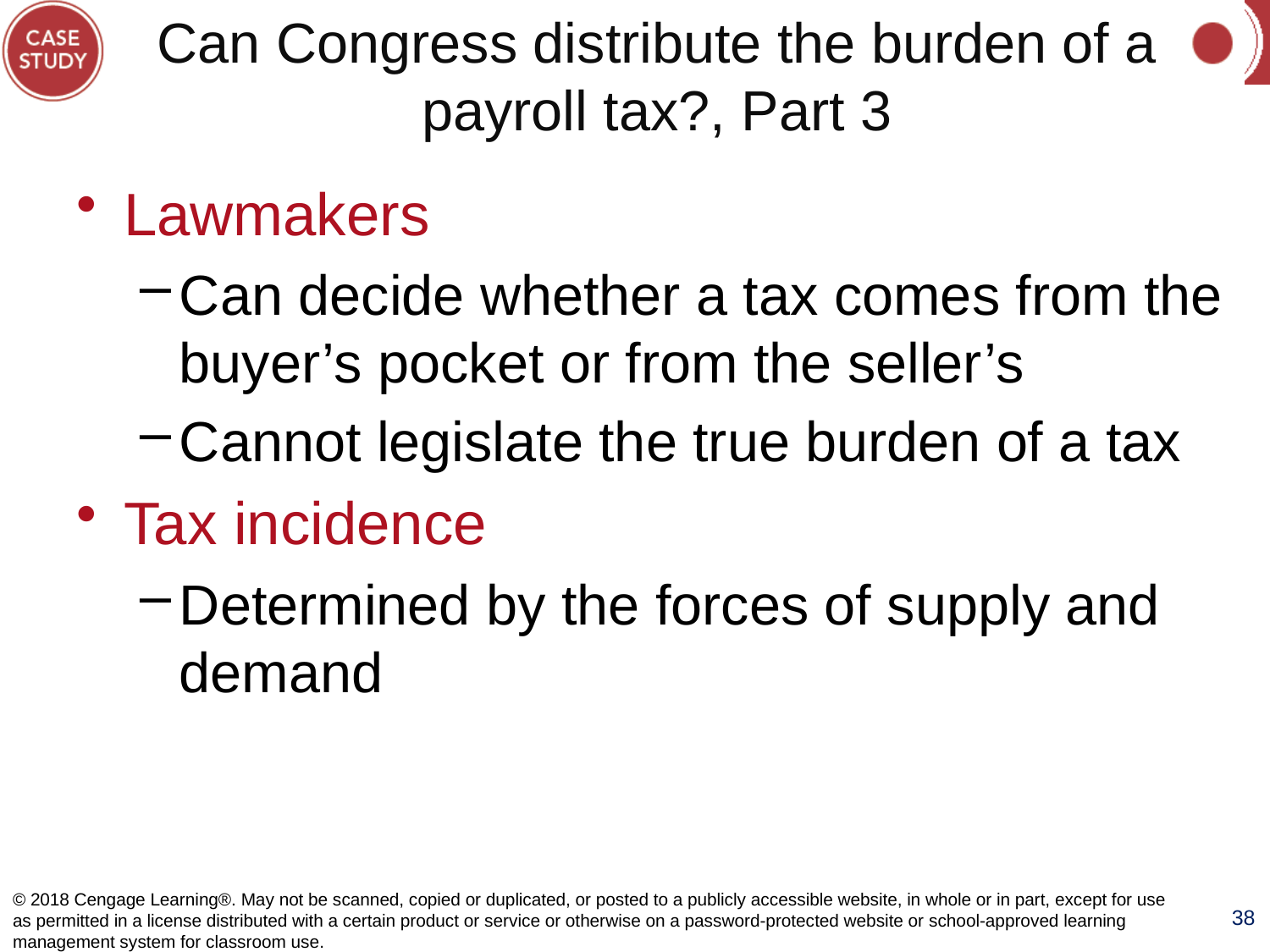

# Can Congress distribute the burden of a payroll tax?, Part 3
Lawmakers
Can decide whether a tax comes from the buyer’s pocket or from the seller’s
Cannot legislate the true burden of a tax
Tax incidence
Determined by the forces of supply and demand
© 2018 Cengage Learning®. May not be scanned, copied or duplicated, or posted to a publicly accessible website, in whole or in part, except for use as permitted in a license distributed with a certain product or service or otherwise on a password-protected website or school-approved learning management system for classroom use.
38